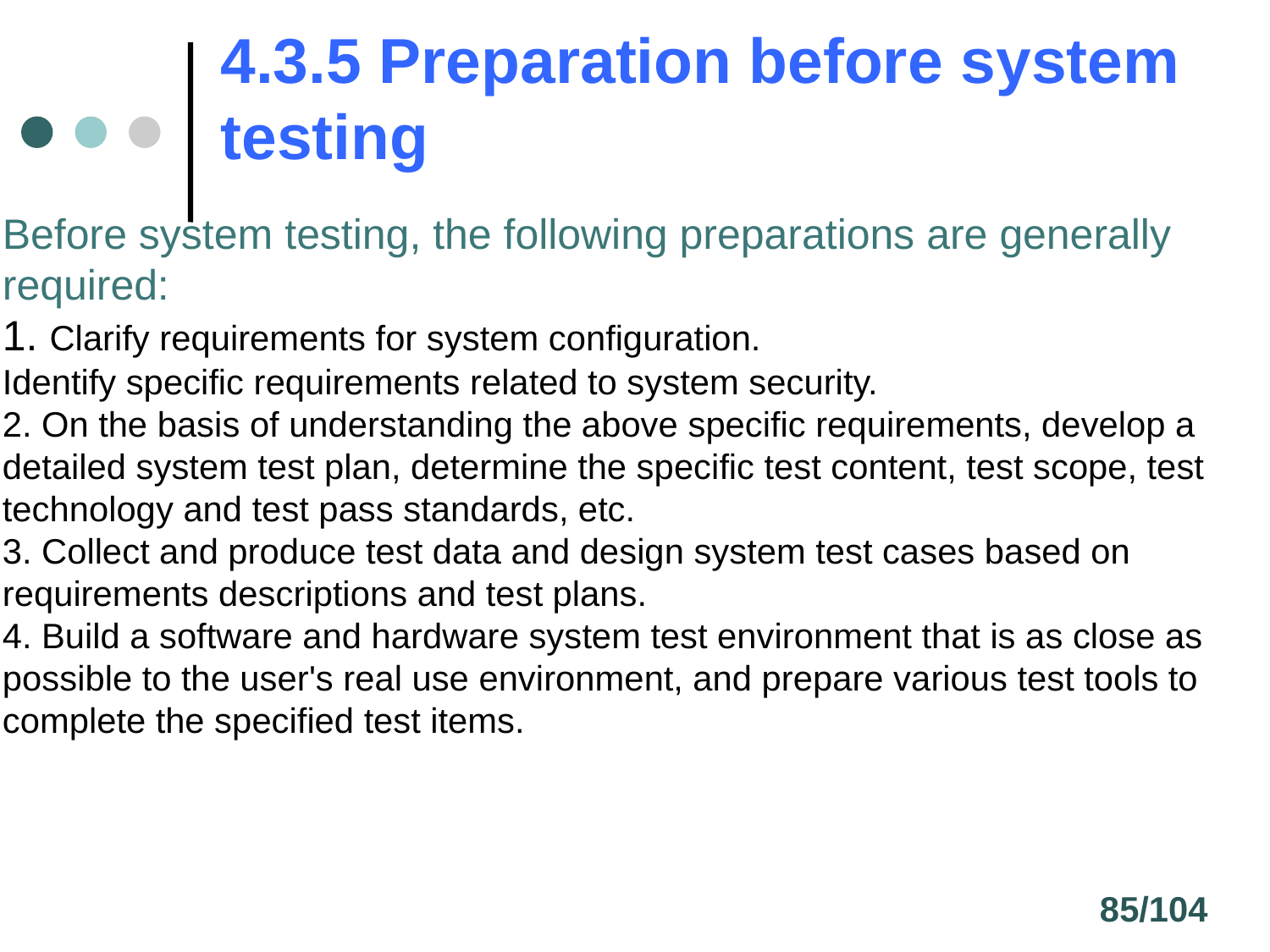

# 4.3.5 Preparation before system testing

Before system testing, the following preparations are generally required:
1. Clarify requirements for system configuration.
Identify specific requirements related to system security.
2. On the basis of understanding the above specific requirements, develop a detailed system test plan, determine the specific test content, test scope, test technology and test pass standards, etc.
3. Collect and produce test data and design system test cases based on requirements descriptions and test plans.
4. Build a software and hardware system test environment that is as close as possible to the user's real use environment, and prepare various test tools to complete the specified test items.

85/104